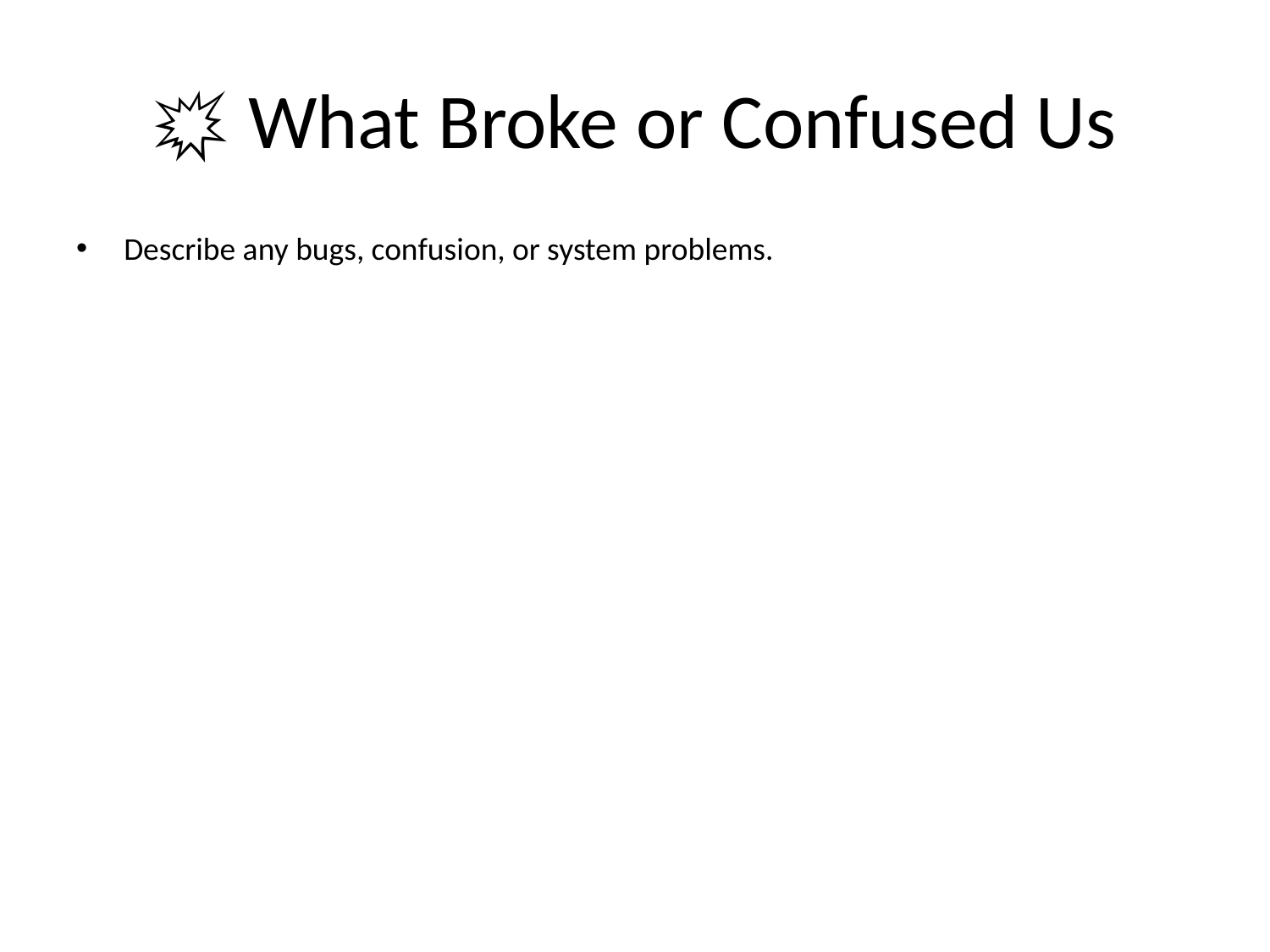

# 💥 What Broke or Confused Us
Describe any bugs, confusion, or system problems.